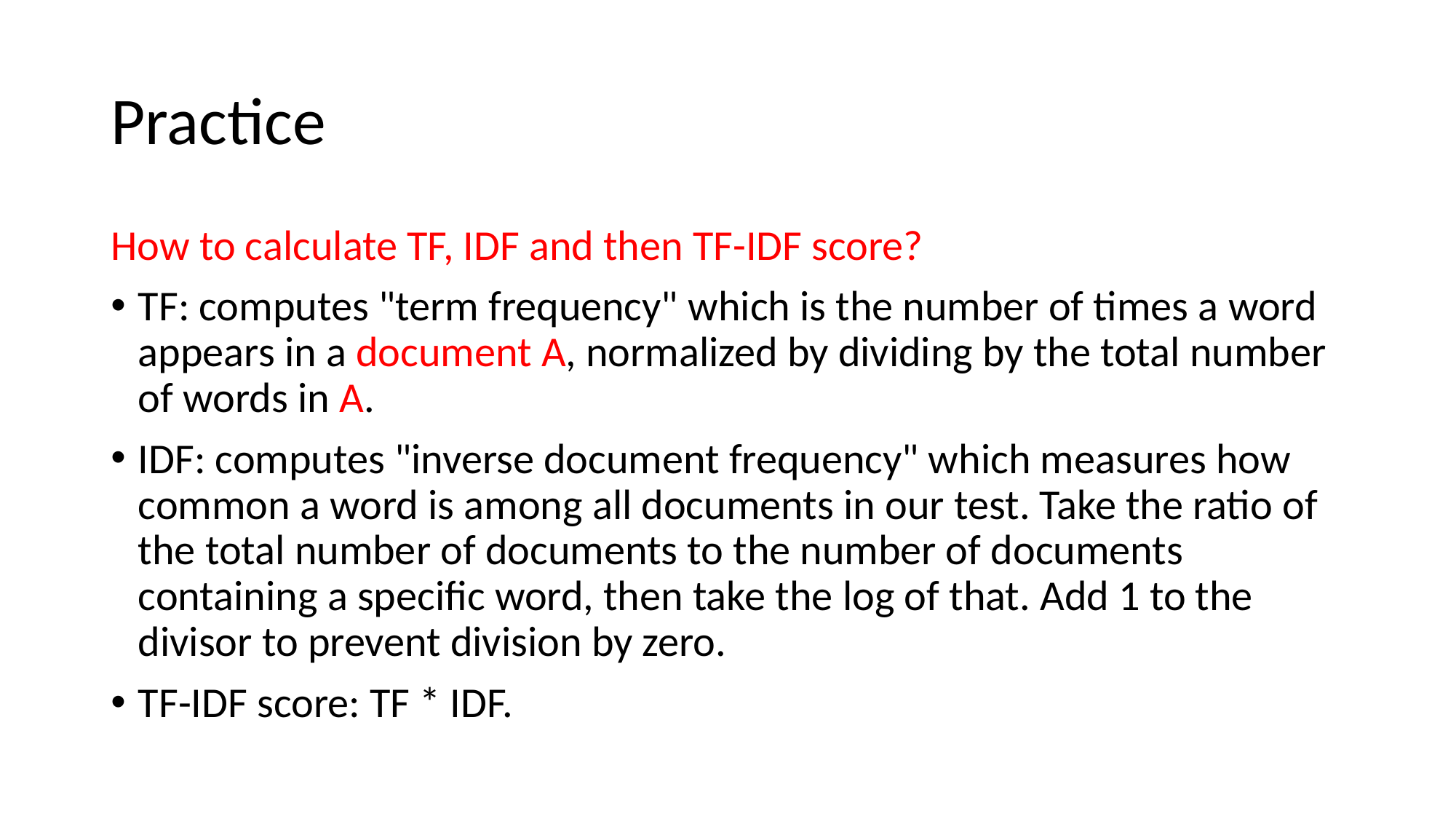

# Practice
How to calculate TF, IDF and then TF-IDF score?
TF: computes "term frequency" which is the number of times a word appears in a document A, normalized by dividing by the total number of words in A.
IDF: computes "inverse document frequency" which measures how common a word is among all documents in our test. Take the ratio of the total number of documents to the number of documents containing a specific word, then take the log of that. Add 1 to the divisor to prevent division by zero.
TF-IDF score: TF * IDF.